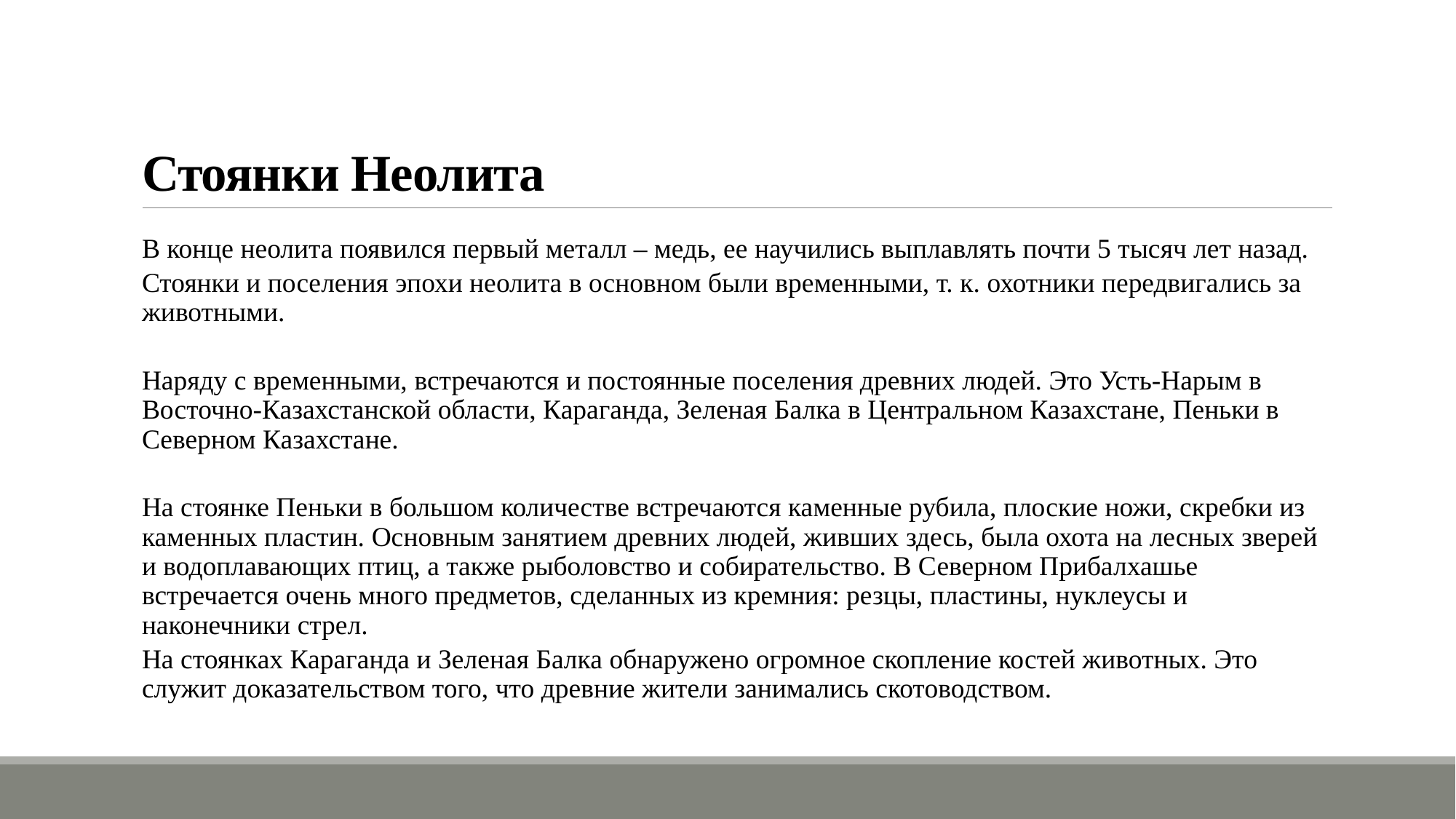

# Стоянки Неолита
В конце неолита появился первый металл – медь, ее научились выплавлять почти 5 тысяч лет назад.
Стоянки и поселения эпохи неолита в основном были временными, т. к. охотники передвигались за животными.

Наряду с временными, встречаются и постоянные поселения древних людей. Это Усть-Нарым в Восточно-Казахстанской области, Караганда, Зеленая Балка в Центральном Казахстане, Пеньки в Северном Казахстане.

На стоянке Пеньки в большом количестве встречаются каменные рубила, плоские ножи, скребки из каменных пластин. Основным занятием древних людей, живших здесь, была охота на лесных зверей и водоплавающих птиц, а также рыболовство и собирательство. В Северном Прибалхашье встречается очень много предметов, сделанных из кремния: резцы, пластины, нуклеусы и наконечники стрел.
На стоянках Караганда и Зеленая Балка обнаружено огромное скопление костей животных. Это служит доказательством того, что древние жители занимались скотоводством.